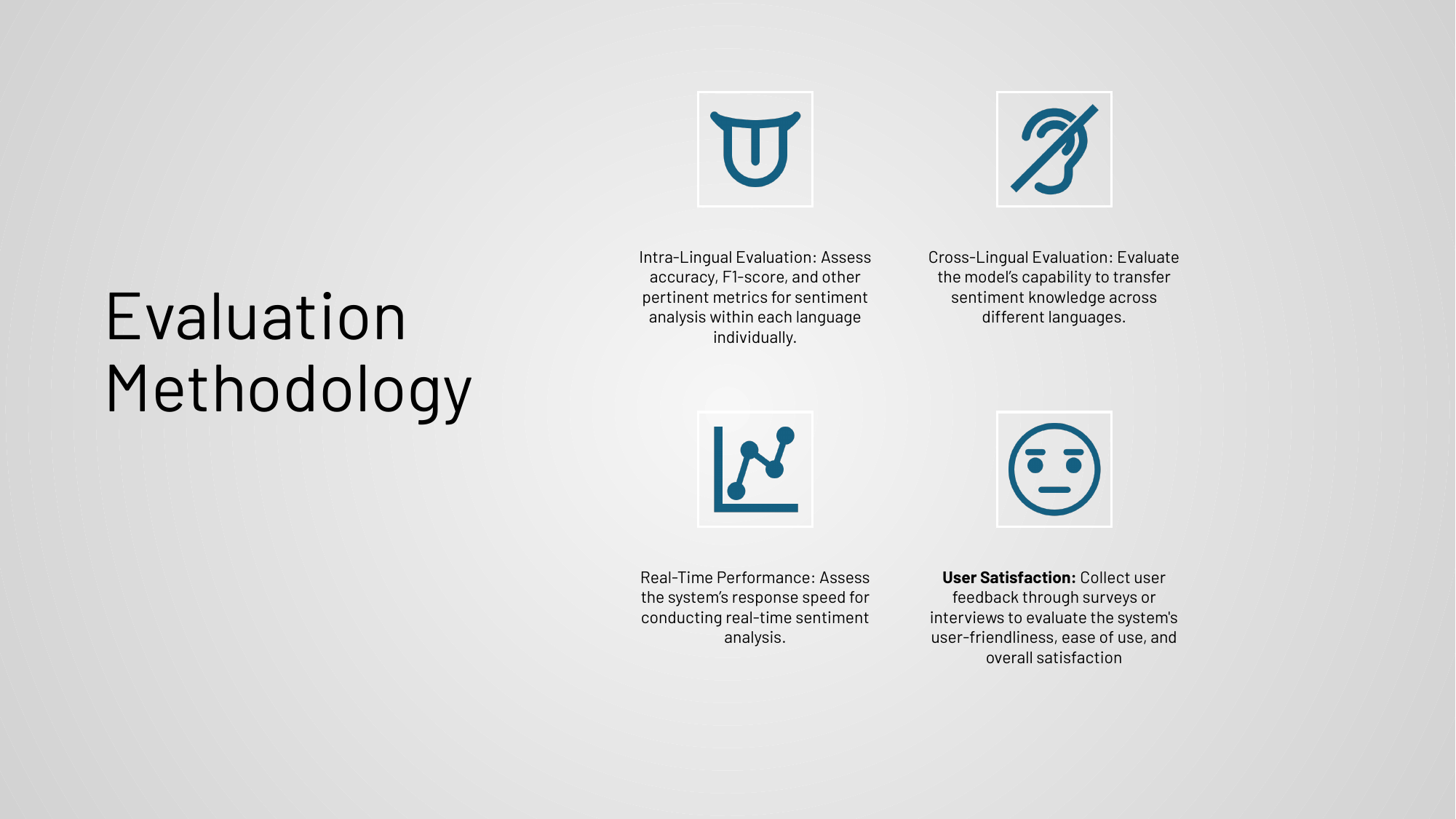

Intra-Lingual Evaluation: Assess accuracy, F1-score, and other pertinent metrics for sentiment analysis within each language individually.
Cross-Lingual Evaluation: Evaluate the model’s capability to transfer sentiment knowledge across different languages.
Real-Time Performance: Assess the system’s response speed for conducting real-time sentiment analysis.
User Satisfaction: Collect user feedback through surveys or interviews to evaluate the system's user-friendliness, ease of use, and overall satisfaction
# Evaluation Methodology